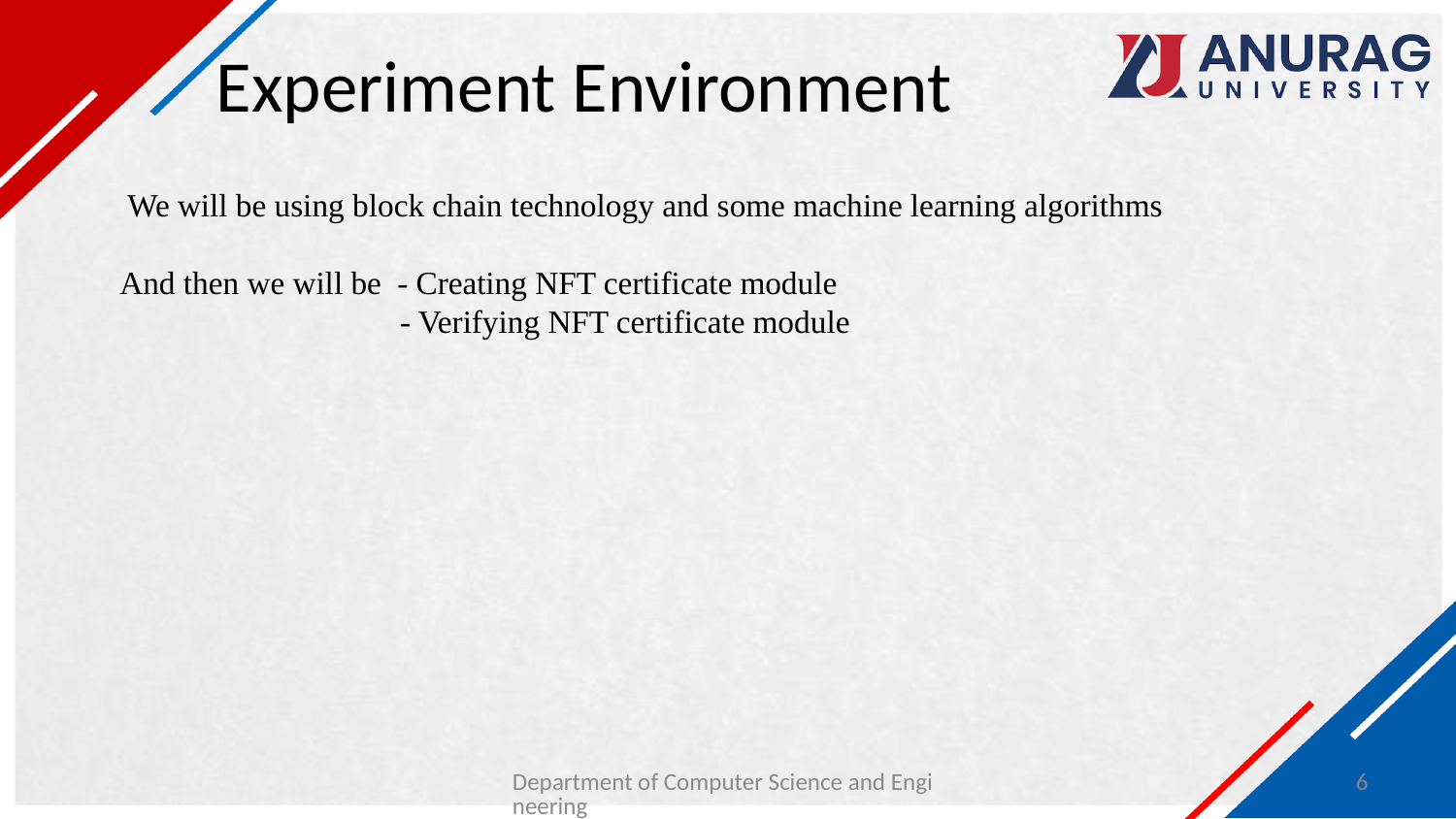

# Experiment Environment
 We will be using block chain technology and some machine learning algorithms

And then we will be  - Creating NFT certificate module
                                   - Verifying NFT certificate module

Department of Computer Science and Engineering
6